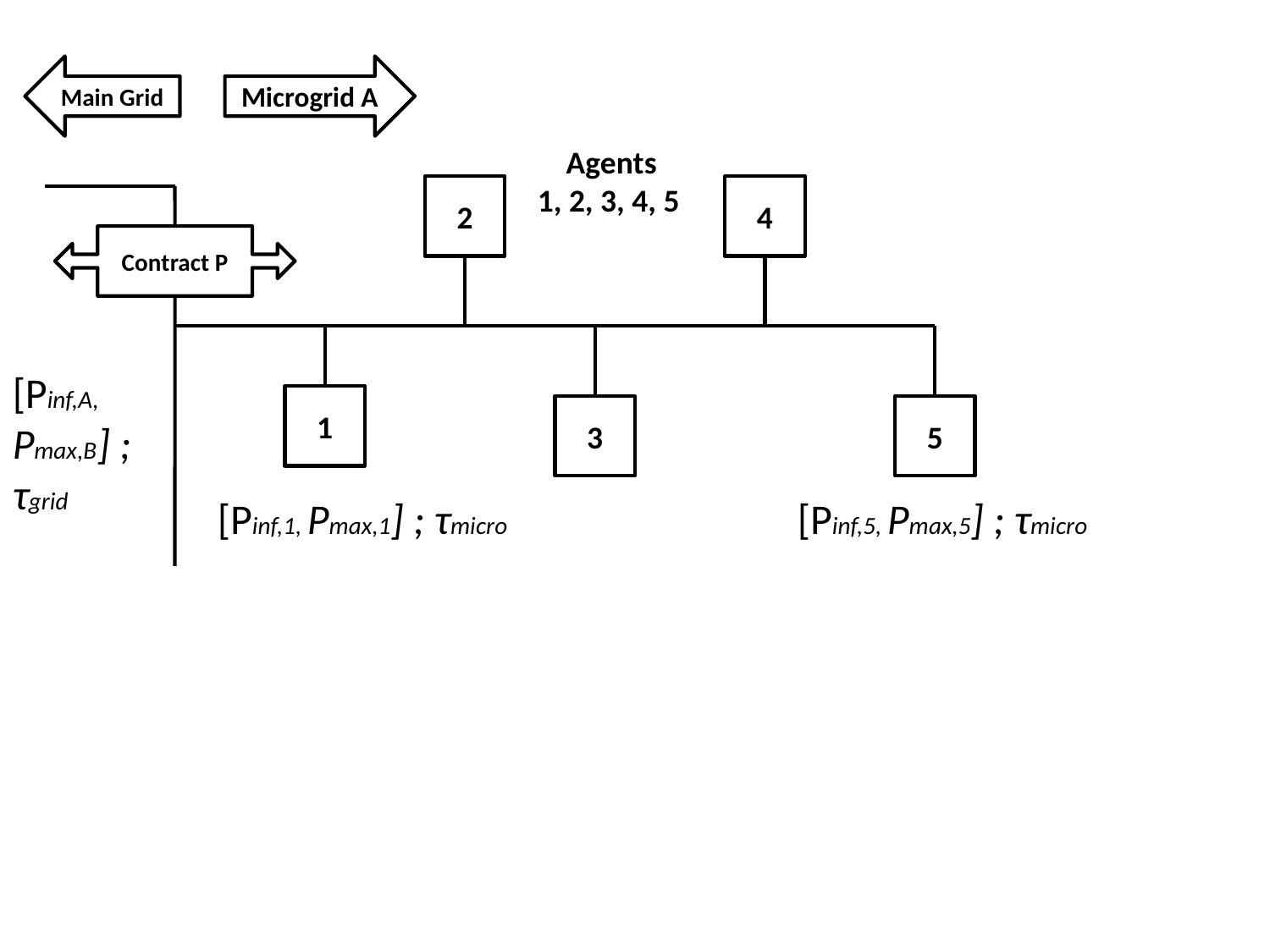

Main Grid
Microgrid A
    Agents
1, 2, 3, 4, 5
2
4
Contract P
[Pinf,A, Pmax,B] ; τgrid
1
3
5
[Pinf,1, Pmax,1] ; τmicro
[Pinf,5, Pmax,5] ; τmicro